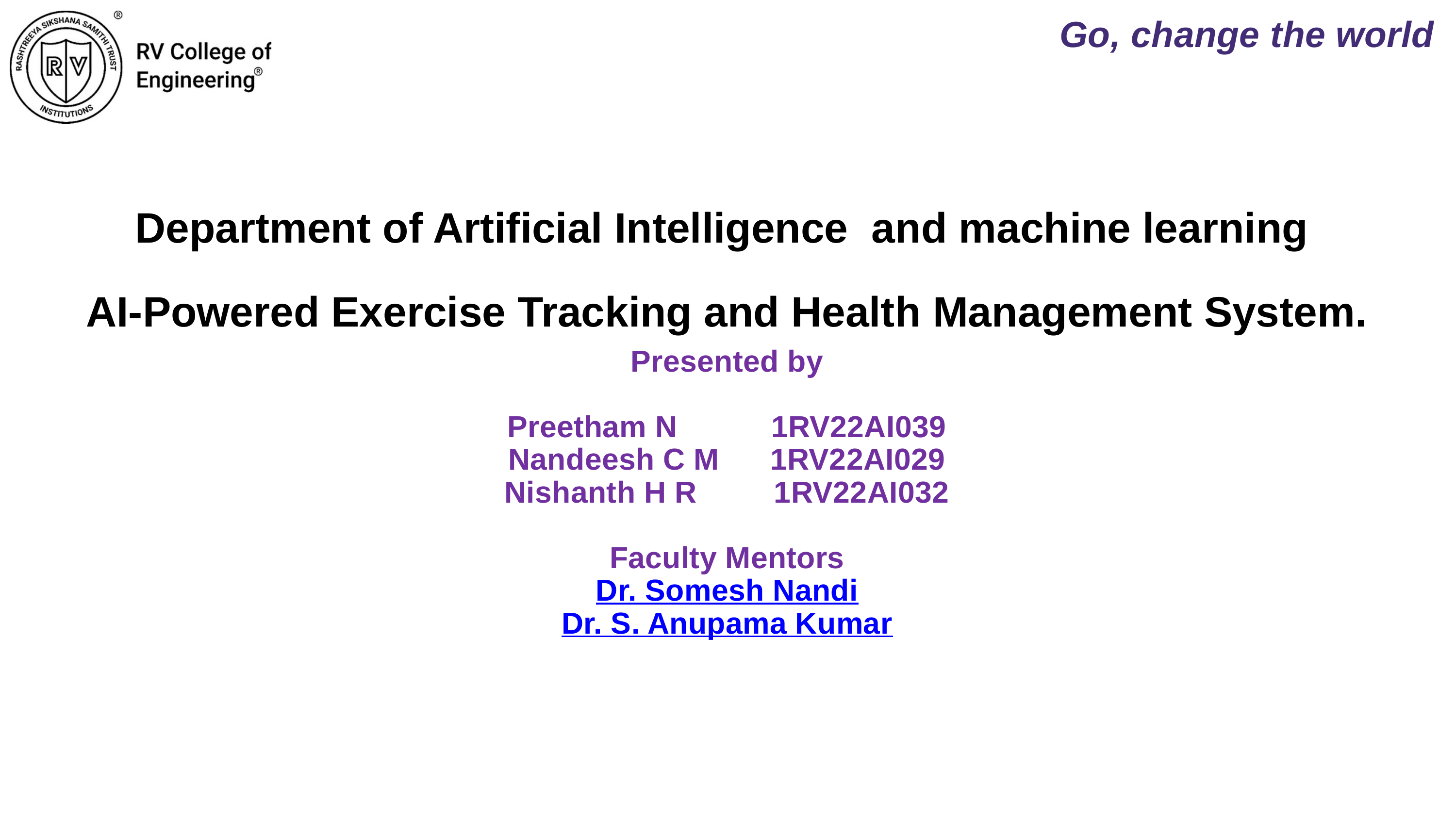

Go, change the world
Department of Artificial Intelligence  and machine learning
AI-Powered Exercise Tracking and Health Management System.
Presented by

Preetham N           1RV22AI039
Nandeesh C M      1RV22AI029
Nishanth H R         1RV22AI032

Faculty Mentors
Dr. Somesh Nandi
Dr. S. Anupama Kumar